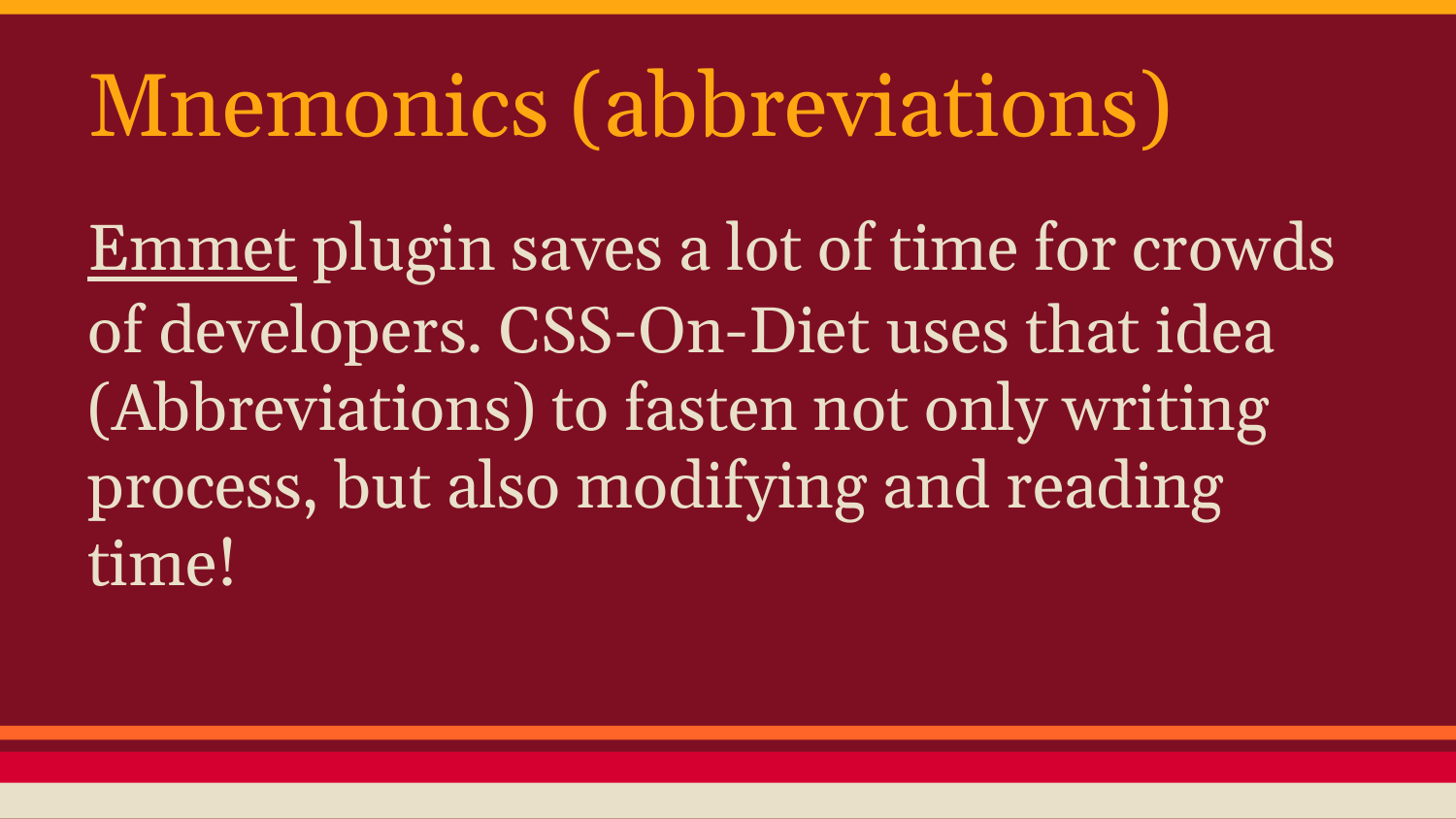

# Mnemonics (abbreviations)
Emmet plugin saves a lot of time for crowds of developers. CSS-On-Diet uses that idea (Abbreviations) to fasten not only writing process, but also modifying and reading time!